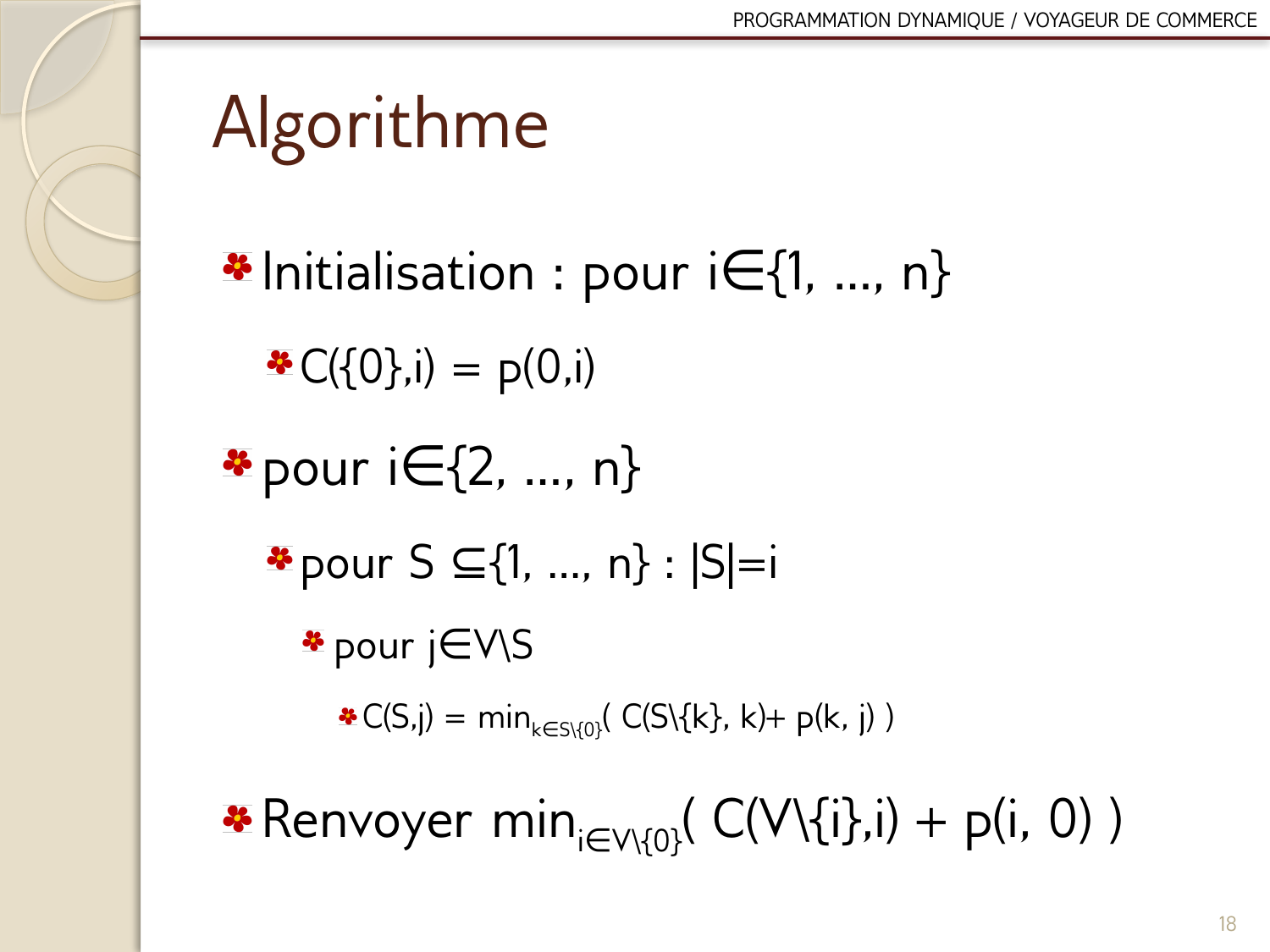

Programmation dynamique / Voyageur de commerce
# Algorithme
Initialisation : pour i∈{1, …, n}
C({0},i) = p(0,i)
pour i∈{2, …, n}
pour S ⊆{1, …, n} : |S|=i
pour j∈V\S
C(S,j) = mink∈S\{0}( C(S\{k}, k)+ p(k, j) )
Renvoyer mini∈V\{0}( C(V\{i},i) + p(i, 0) )

18